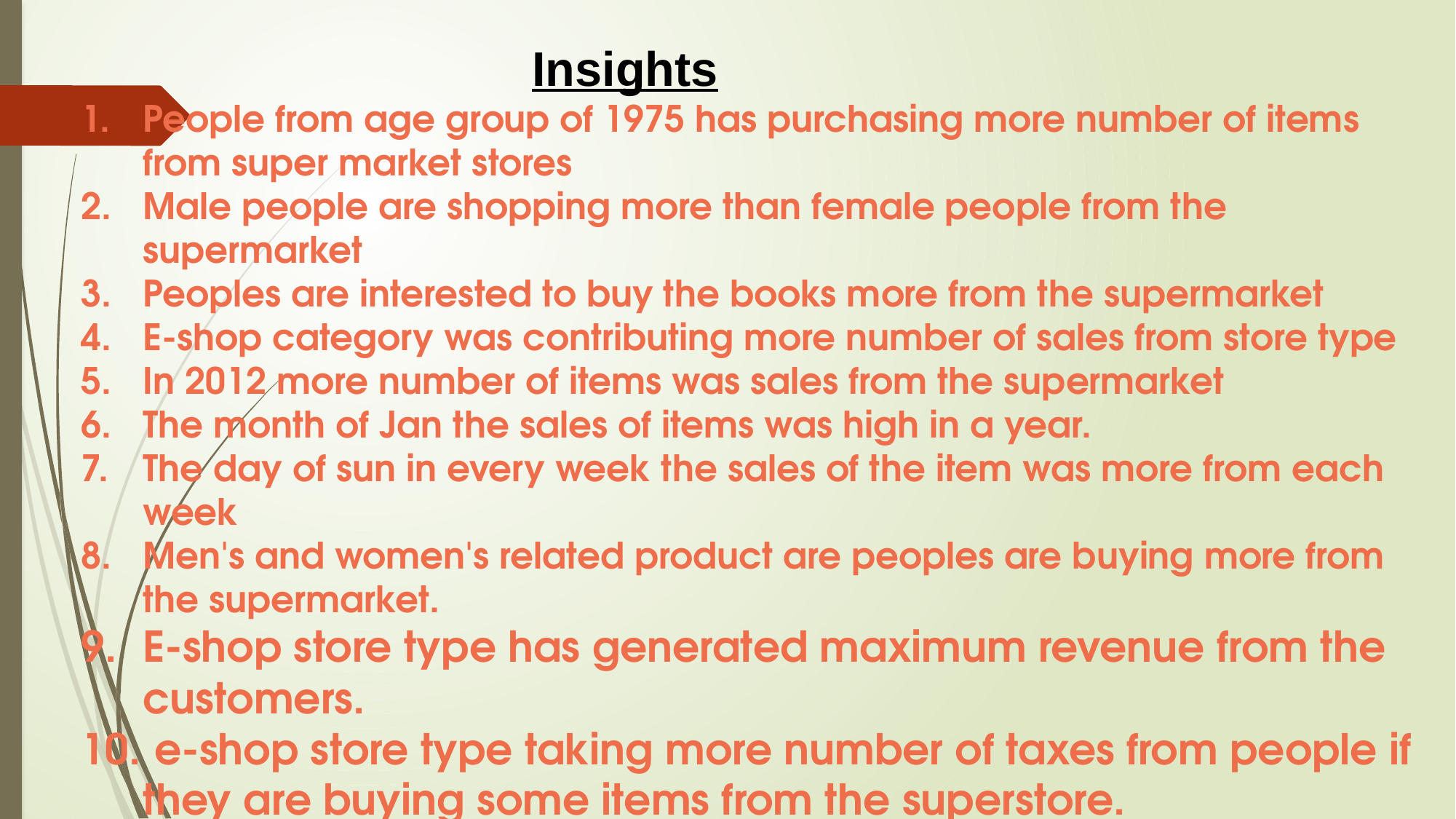

Insights
People from age group of 1975 has purchasing more number of items from super market stores
Male people are shopping more than female people from the supermarket
Peoples are interested to buy the books more from the supermarket
E-shop category was contributing more number of sales from store type
In 2012 more number of items was sales from the supermarket
The month of Jan the sales of items was high in a year.
The day of sun in every week the sales of the item was more from each week
Men's and women's related product are peoples are buying more from the supermarket.
E-shop store type has generated maximum revenue from the customers.
 e-shop store type taking more number of taxes from people if they are buying some items from the superstore.